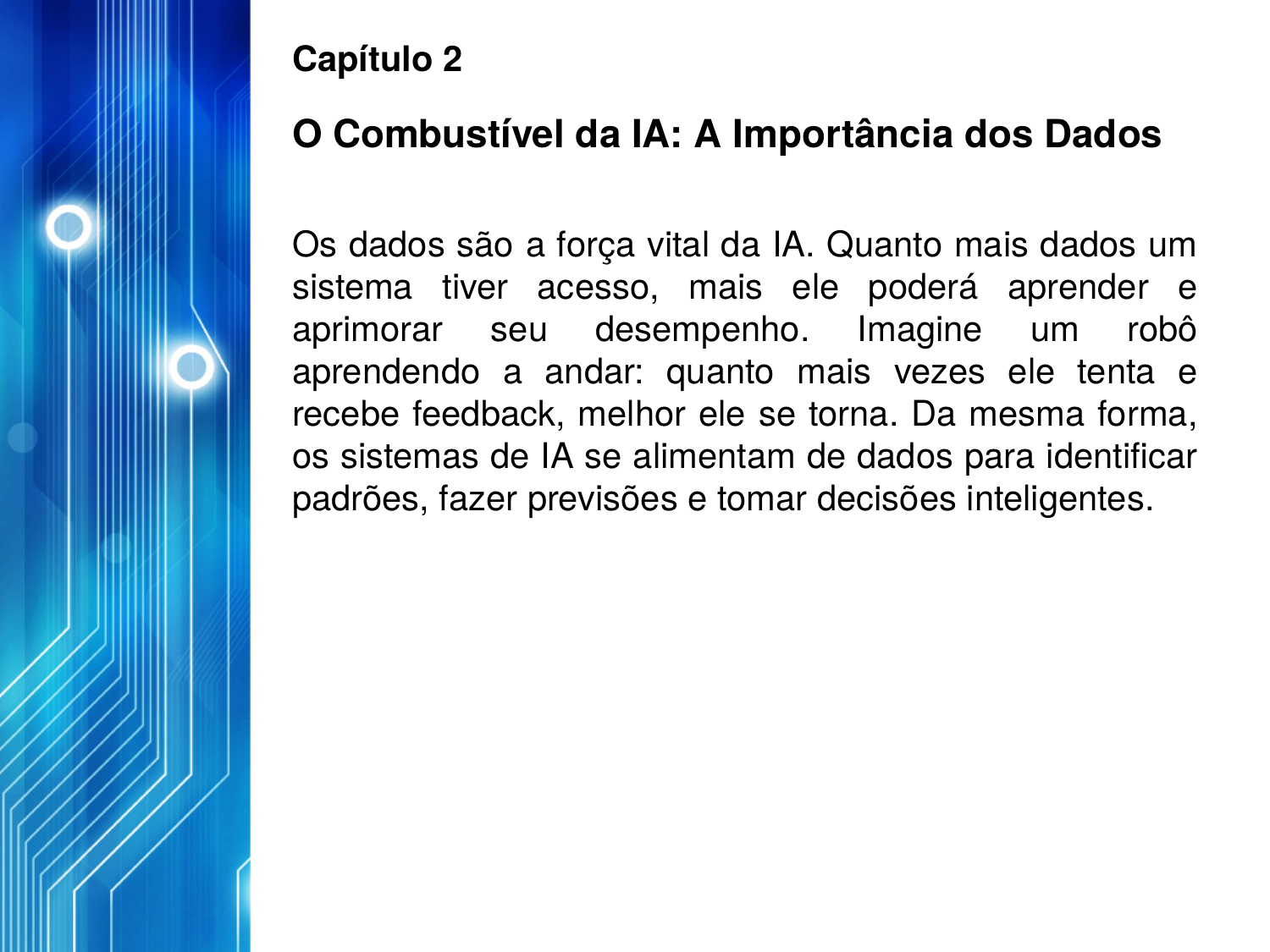

Capítulo 2
# O Combustível da IA: A Importância dos Dados
Os dados são a força vital da IA. Quanto mais dados um sistema tiver acesso, mais ele poderá aprender e aprimorar seu desempenho. Imagine um robô aprendendo a andar: quanto mais vezes ele tenta e recebe feedback, melhor ele se torna. Da mesma forma, os sistemas de IA se alimentam de dados para identificar padrões, fazer previsões e tomar decisões inteligentes.